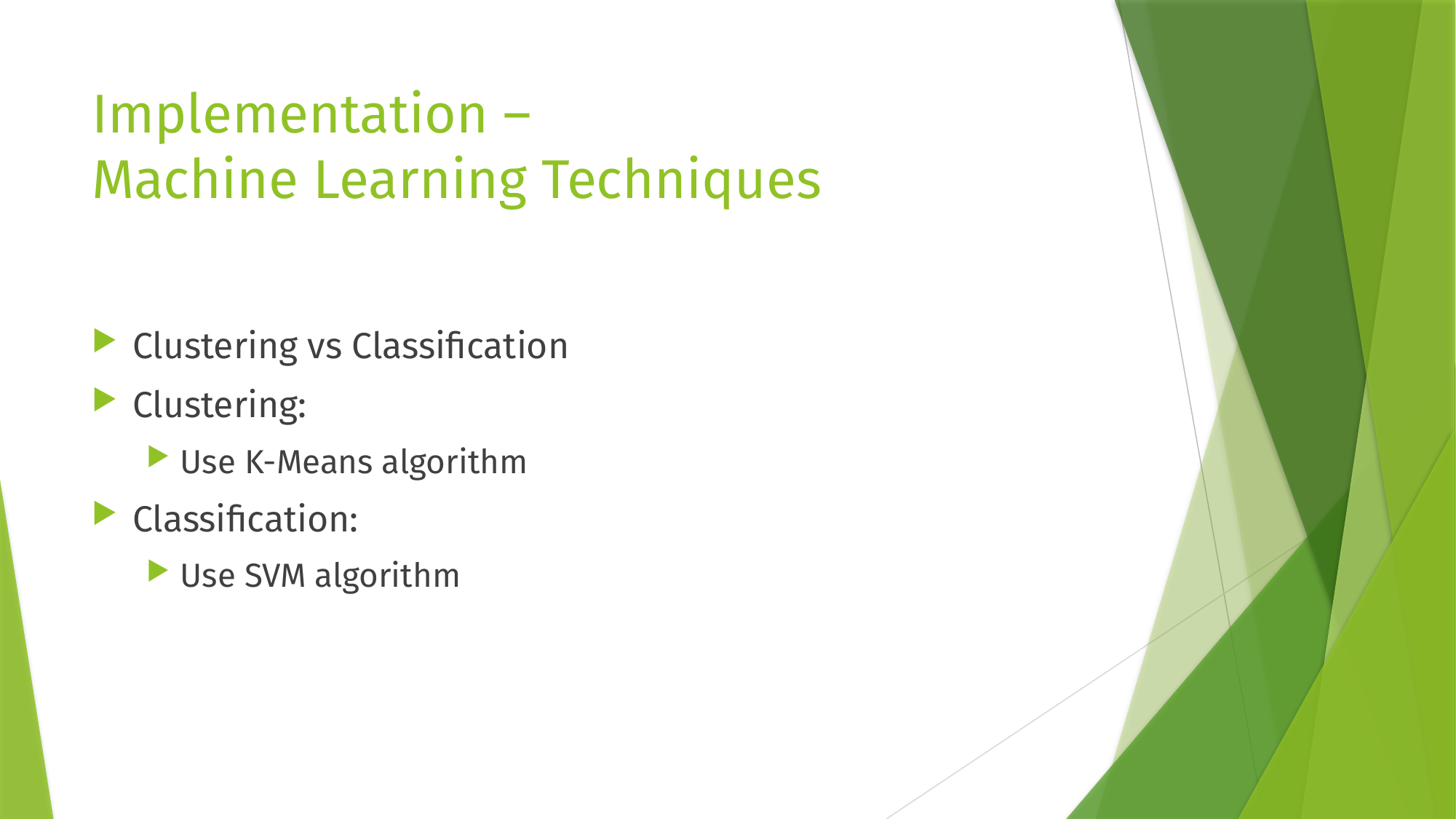

# Implementation – Machine Learning Techniques

Clustering vs Classification
Clustering:
Use K-Means algorithm
Classification:
Use SVM algorithm